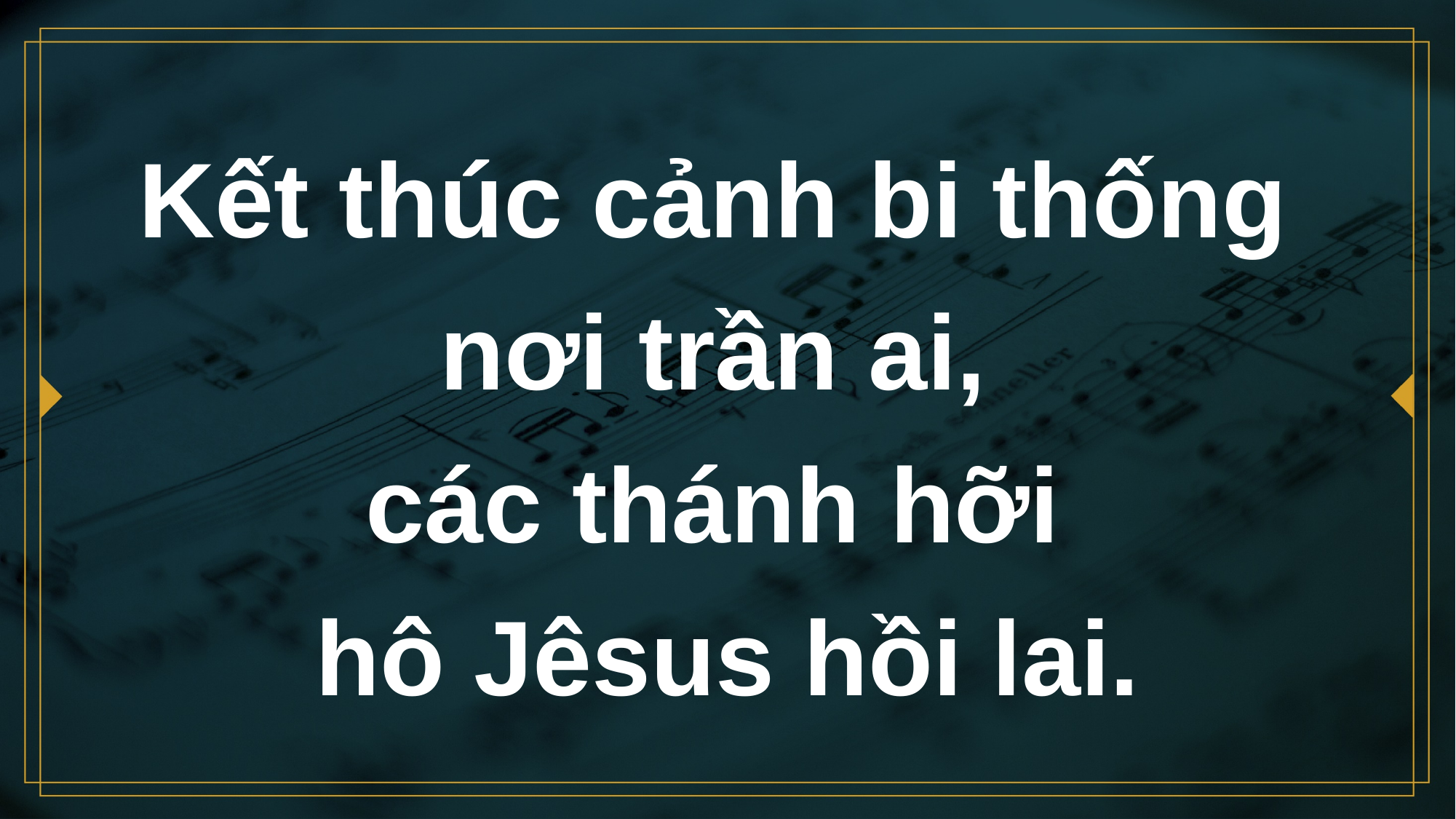

# Kết thúc cảnh bi thống nơi trần ai, các thánh hỡi hô Jêsus hồi lai.